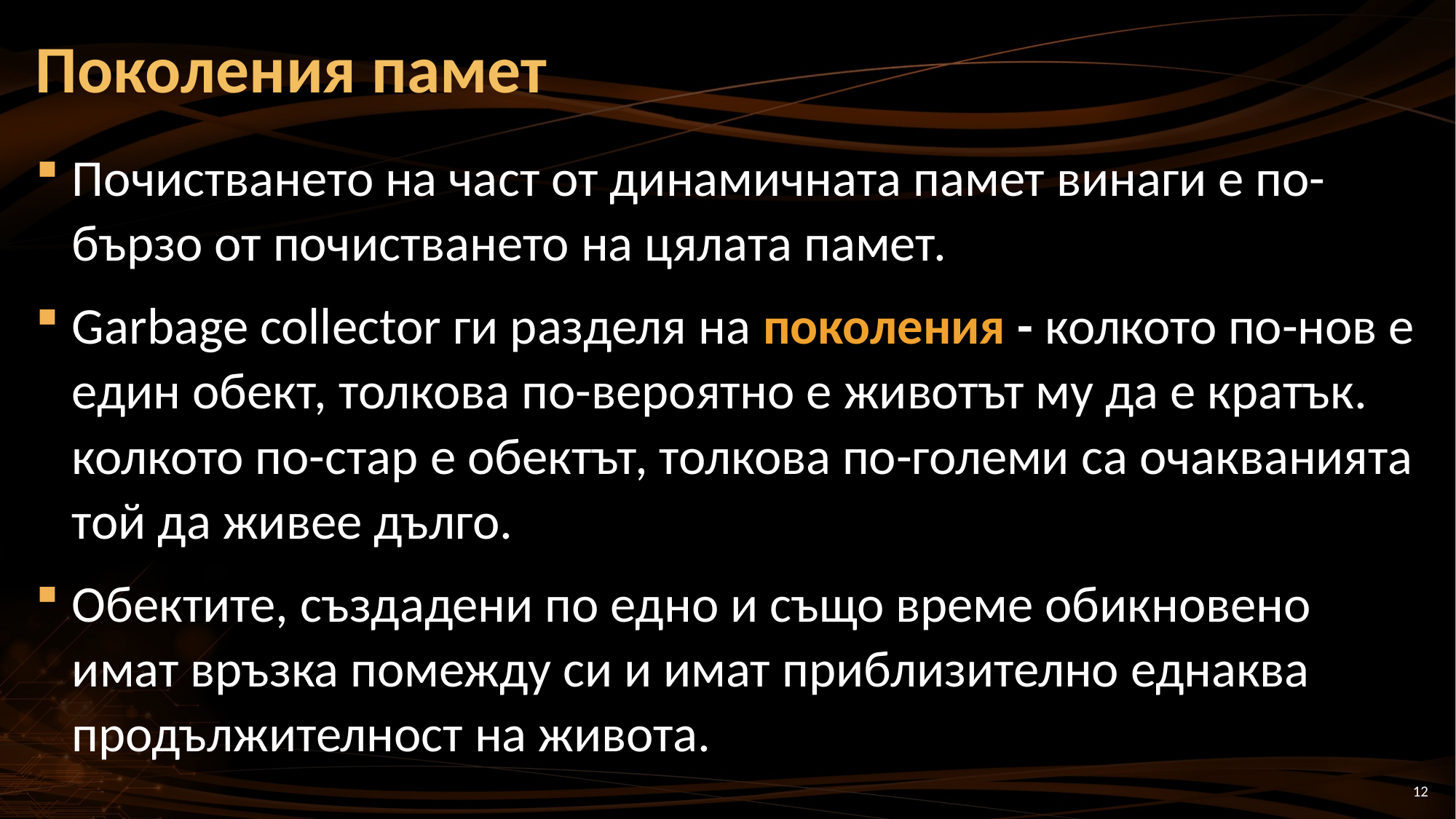

# Поколения памет
Почистването на част от динамичната памет винаги е по-бързо от почистването на цялата памет.
Garbage collector ги разделя на поколения - колкото по-нов е един обект, толкова по-вероятно е животът му да е кратък. колкото по-стар е обектът, толкова по-големи са очакванията той да живее дълго.
Обектите, създадени по едно и също време обикновено имат връзка помежду си и имат приблизително еднаква продължителност на живота.

12